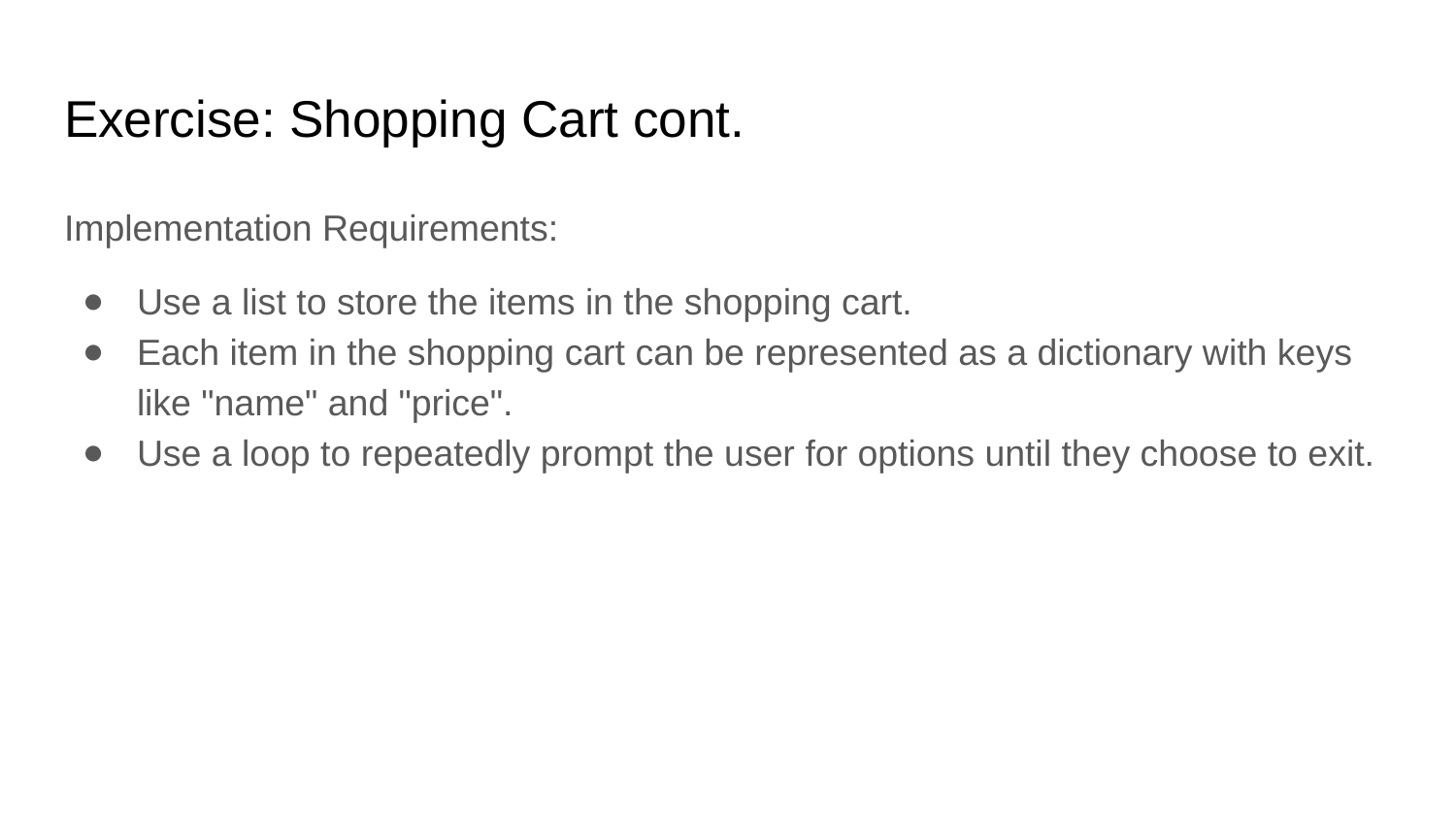

# Exercise: Shopping Cart cont.

Implementation Requirements:
Use a list to store the items in the shopping cart.
Each item in the shopping cart can be represented as a dictionary with keys like "name" and "price".
Use a loop to repeatedly prompt the user for options until they choose to exit.